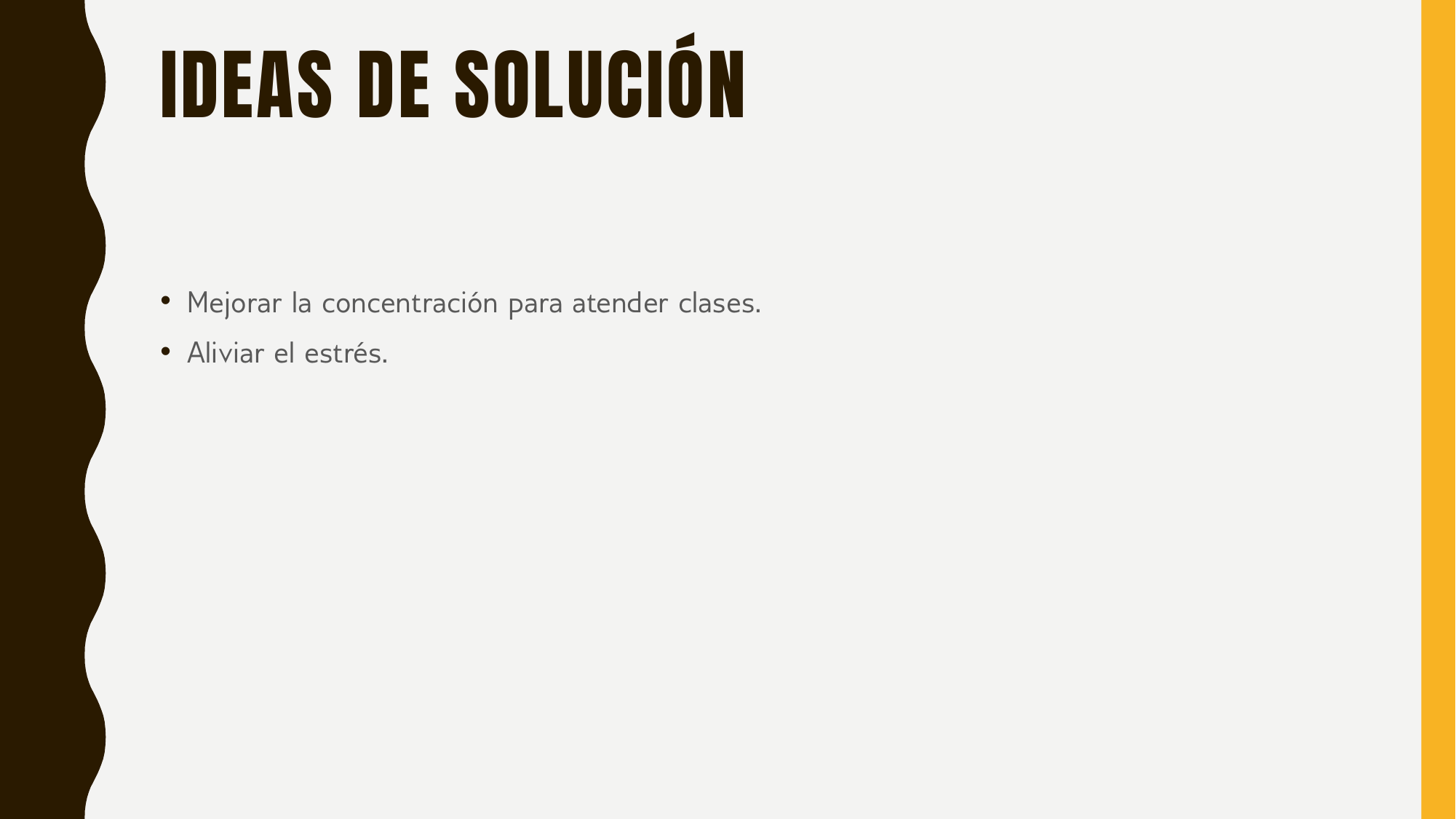

# Ideas de solución
Mejorar la concentración para atender clases.
Aliviar el estrés.